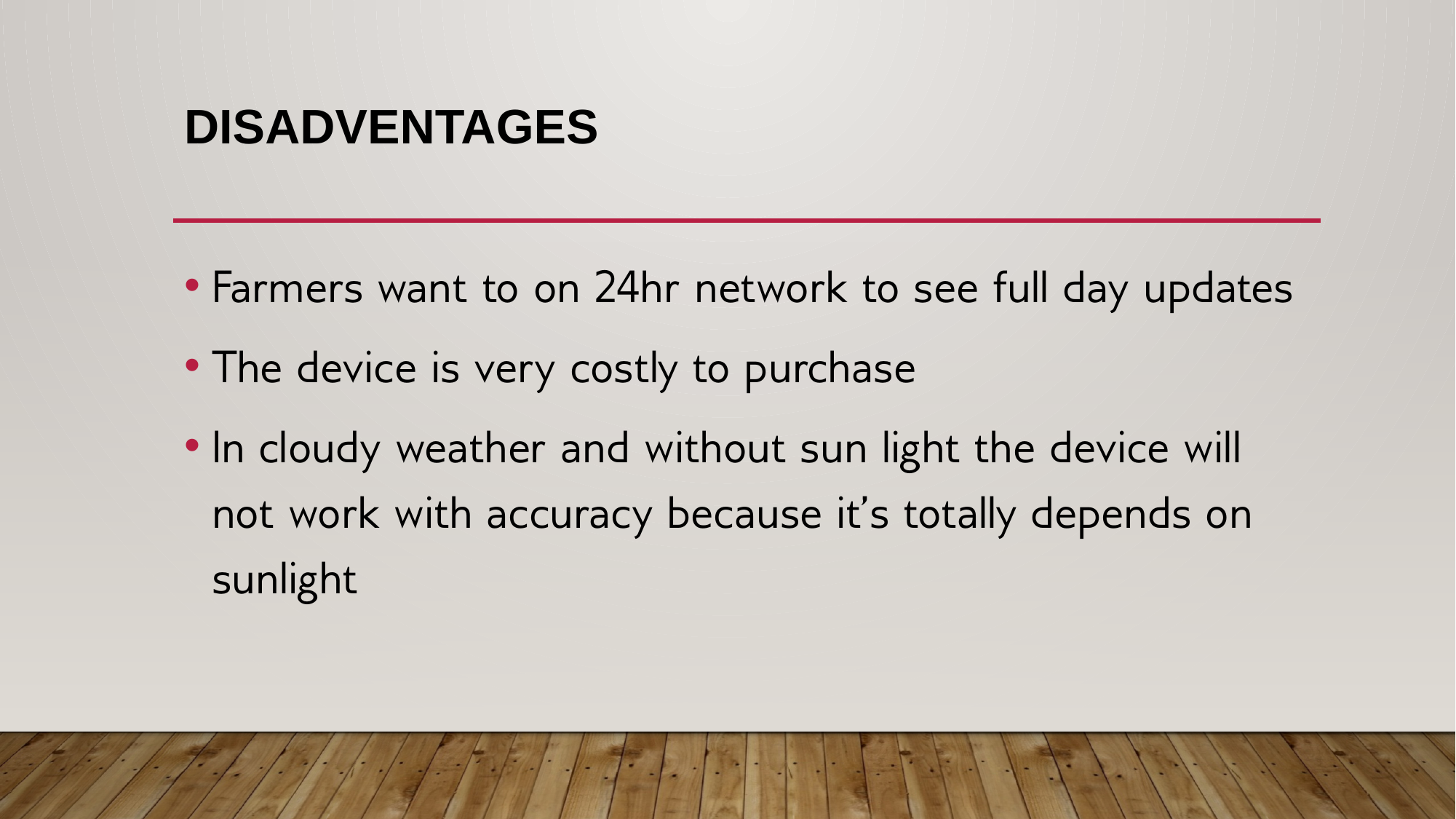

# DISADVENTAGES
Farmers want to on 24hr network to see full day updates
The device is very costly to purchase
In cloudy weather and without sun light the device will not work with accuracy because it’s totally depends on sunlight